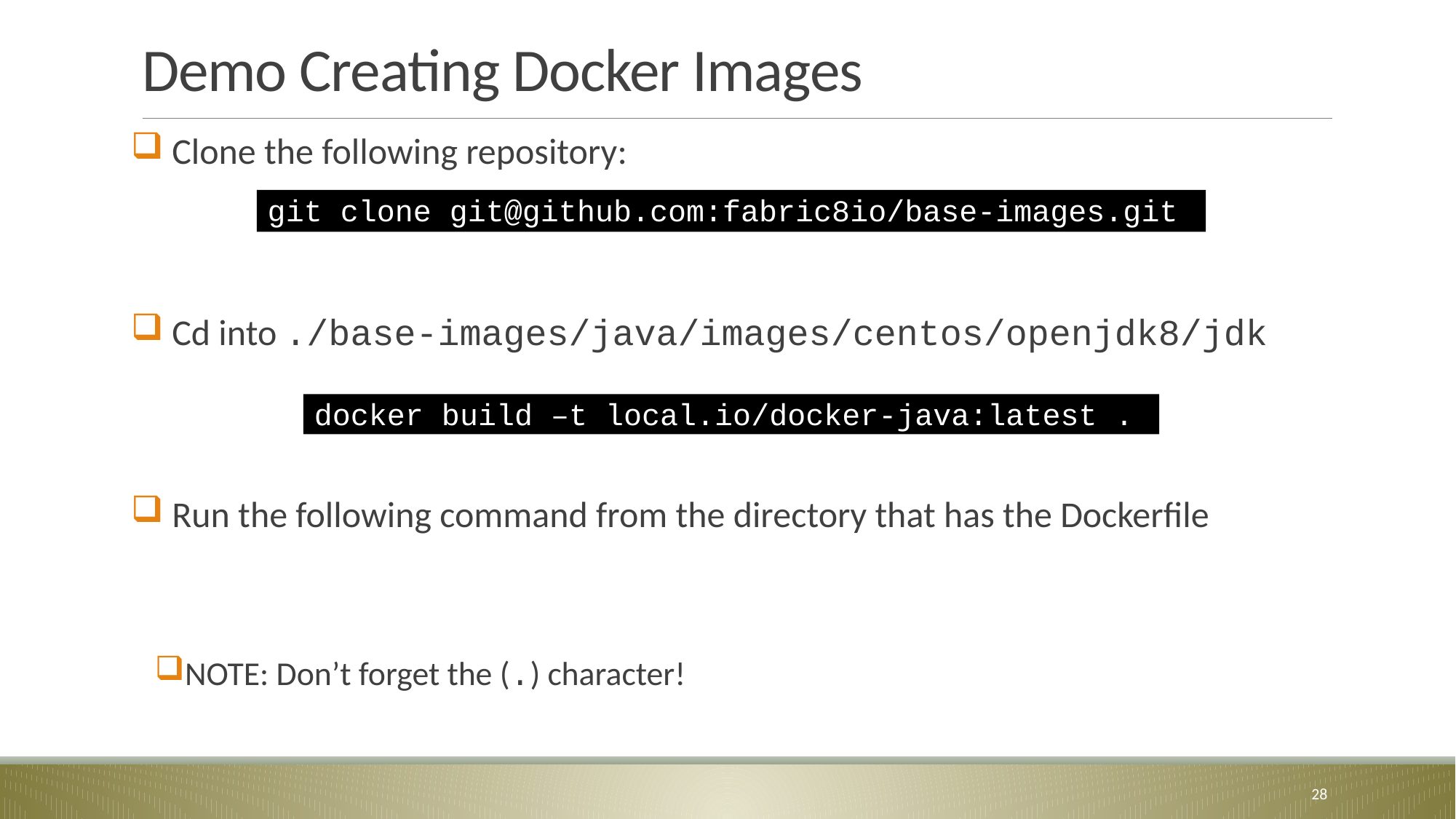

# Demo Creating Docker Images
 Clone the following repository:

 Cd into ./base-images/java/images/centos/openjdk8/jdk

 Run the following command from the directory that has the Dockerfile

NOTE: Don’t forget the (.) character!

git clone git@github.com:fabric8io/base-images.git
docker build –t local.io/docker-java:latest .

28